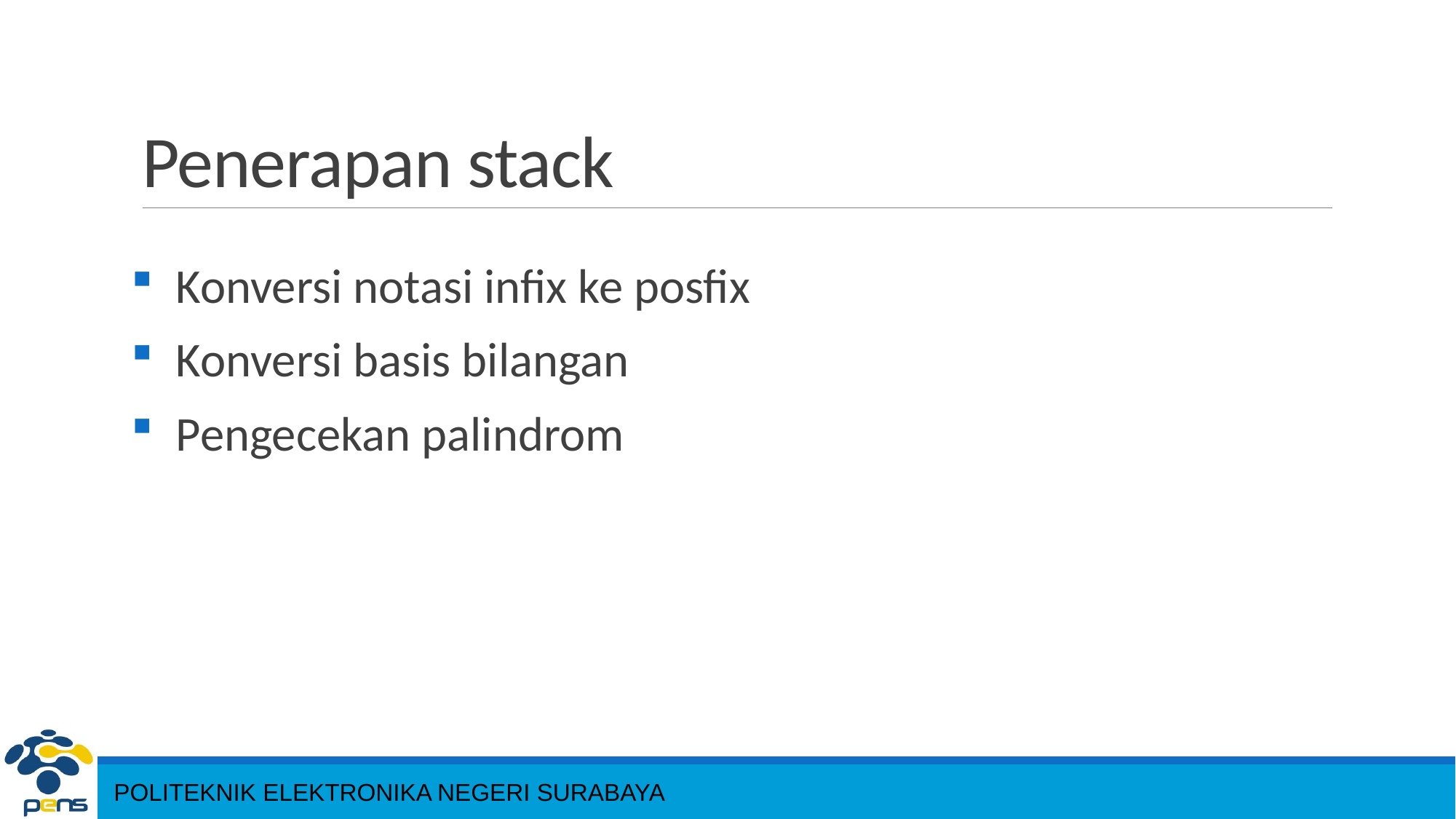

# Penerapan stack
 Konversi notasi infix ke posfix
 Konversi basis bilangan
 Pengecekan palindrom